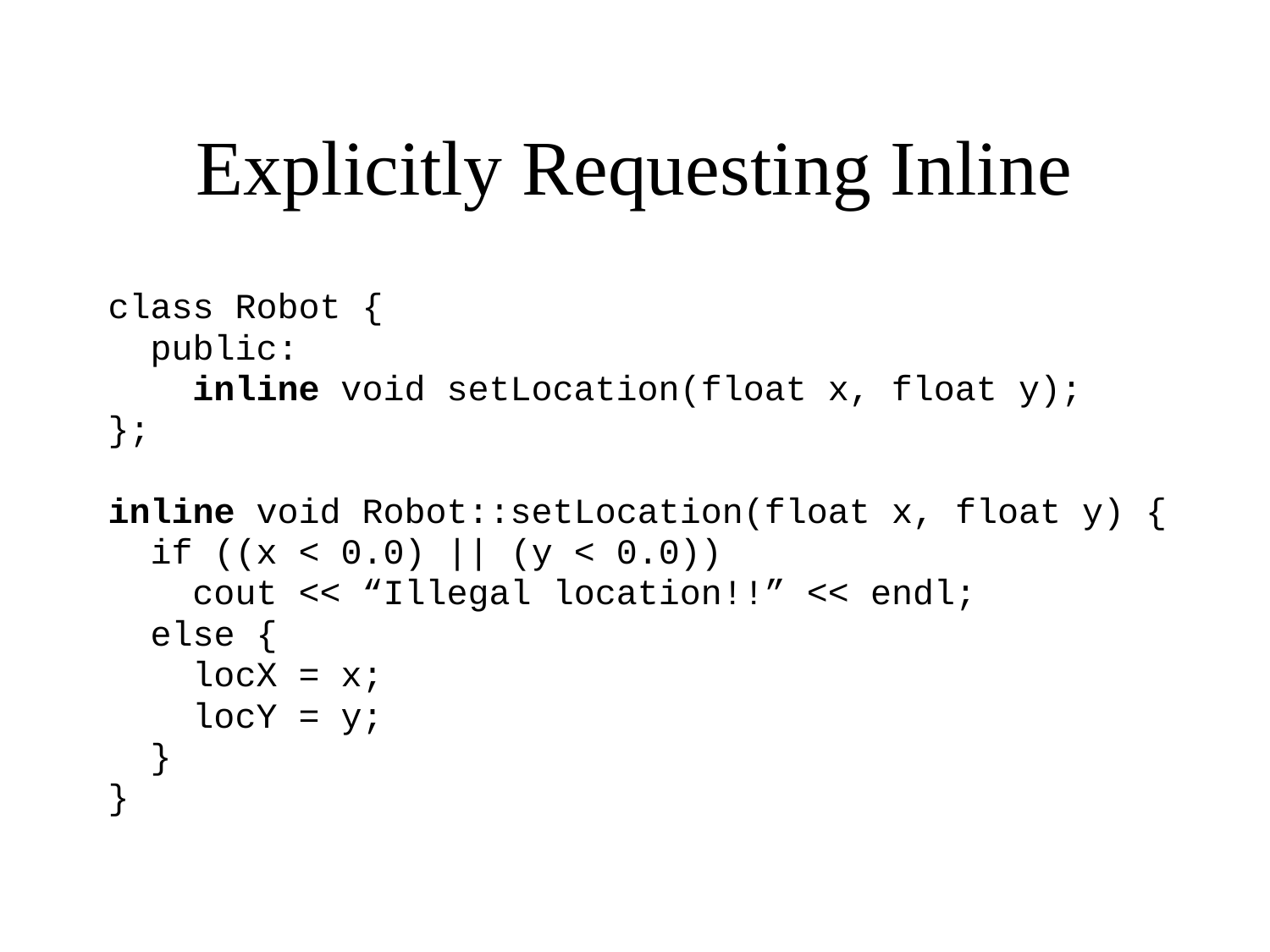

# Explicitly Requesting Inline
class Robot {
  public:
    inline void setLocation(float x, float y);
};

inline void Robot::setLocation(float x, float y) {
  if ((x < 0.0) || (y < 0.0))
    cout << “Illegal location!!” << endl;
  else {
    locX = x;
    locY = y;
  }
}